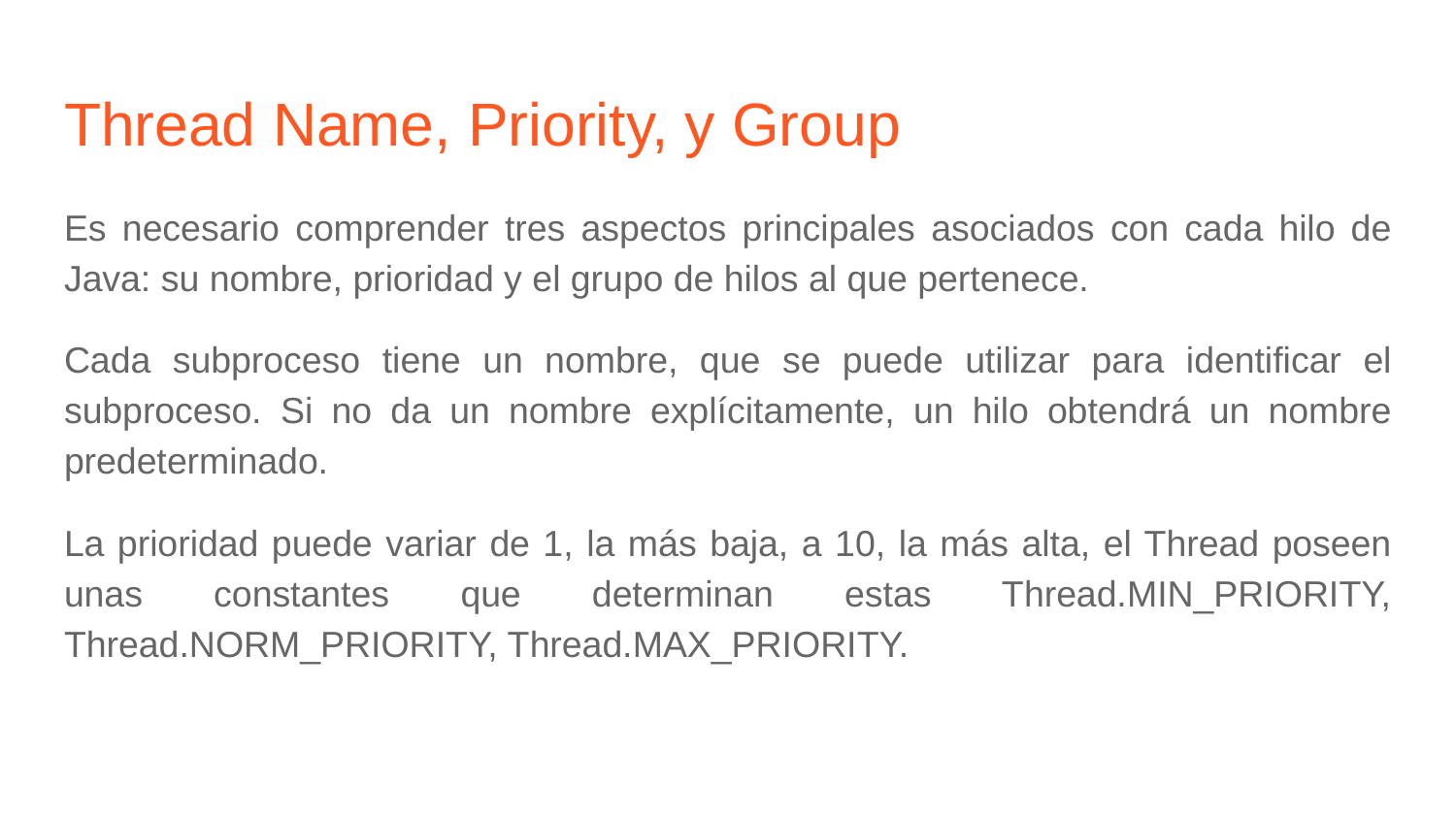

# Thread Name, Priority, y Group
Es necesario comprender tres aspectos principales asociados con cada hilo de Java: su nombre, prioridad y el grupo de hilos al que pertenece.
Cada subproceso tiene un nombre, que se puede utilizar para identificar el subproceso. Si no da un nombre explícitamente, un hilo obtendrá un nombre predeterminado.
La prioridad puede variar de 1, la más baja, a 10, la más alta, el Thread poseen unas constantes que determinan estas Thread.MIN_PRIORITY, Thread.NORM_PRIORITY, Thread.MAX_PRIORITY.